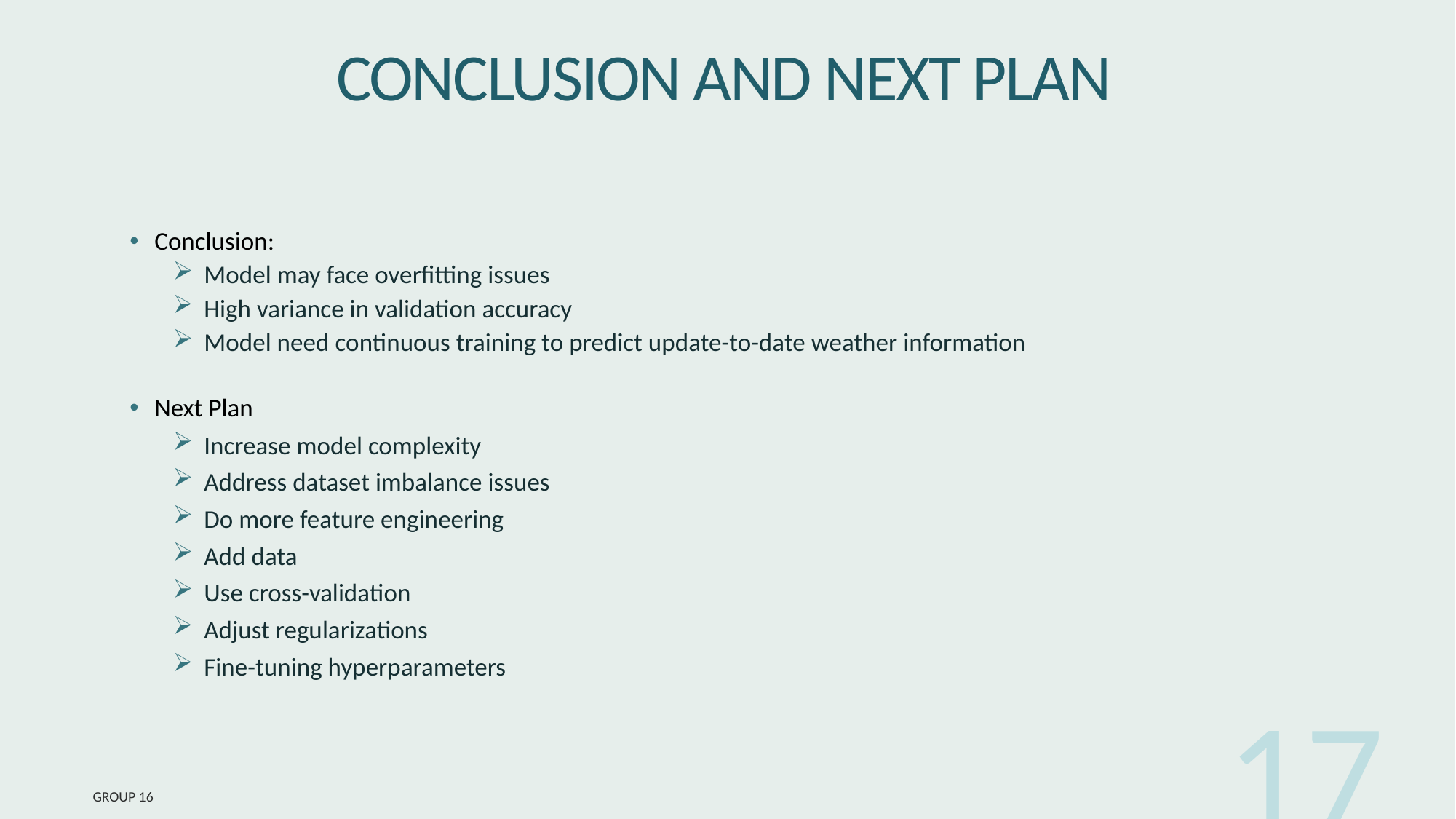

# CONCLUSION AND NEXT PLAN

Conclusion:
Model may face overfitting issues
High variance in validation accuracy
Model need continuous training to predict update-to-date weather information

Next Plan
Increase model complexity
Address dataset imbalance issues
Do more feature engineering
Add data
Use cross-validation
Adjust regularizations
Fine-tuning hyperparameters
17
Group 16